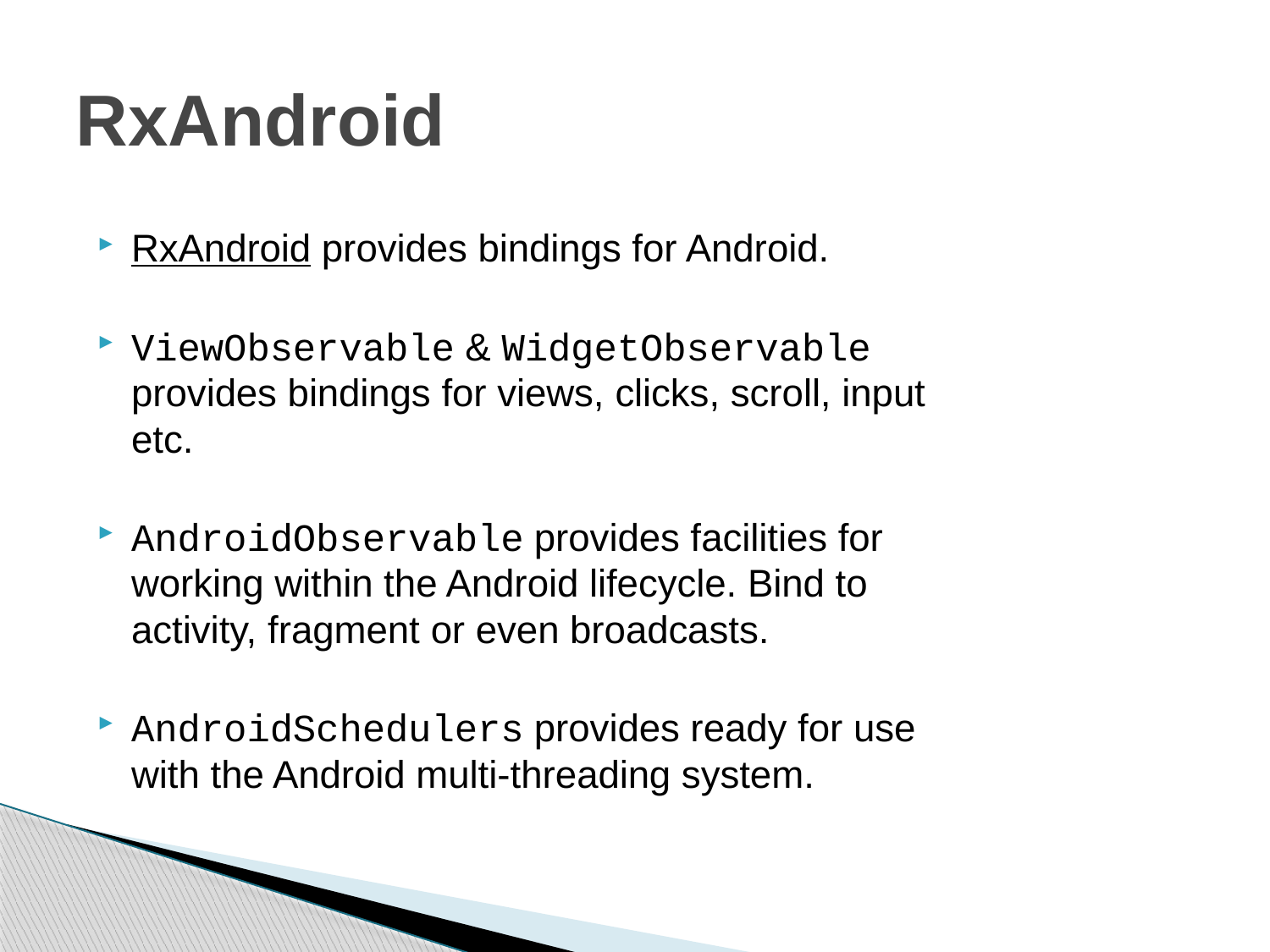

# RxAndroid
RxAndroid provides bindings for Android.
ViewObservable & WidgetObservable provides bindings for views, clicks, scroll, input etc.
AndroidObservable provides facilities for working within the Android lifecycle. Bind to activity, fragment or even broadcasts.
AndroidSchedulers provides ready for use with the Android multi-threading system.